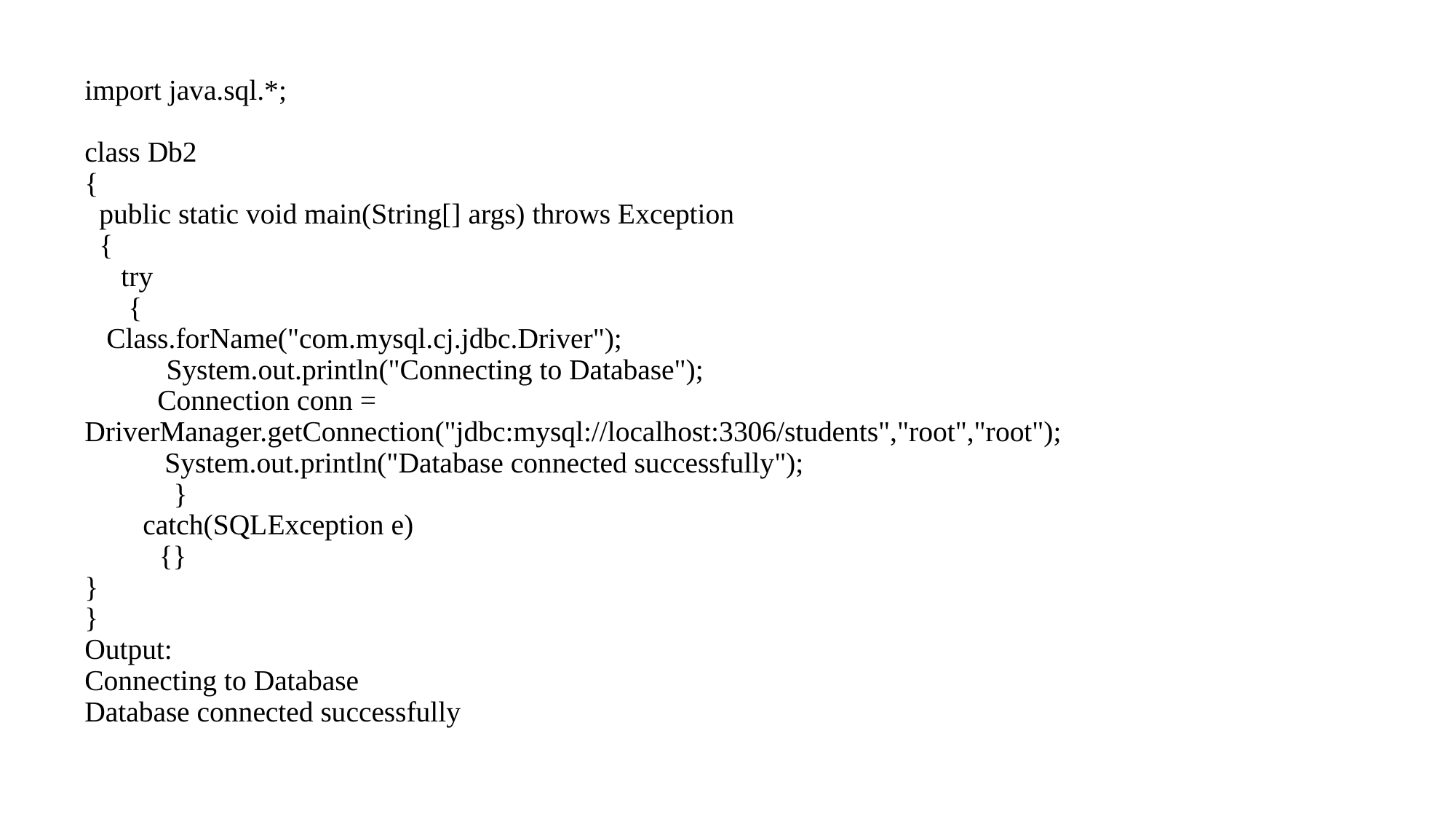

import java.sql.*;

class Db2
{
  public static void main(String[] args) throws Exception
  {
     try
      {
   Class.forName("com.mysql.cj.jdbc.Driver");
	 System.out.println("Connecting to Database");
          Connection conn = DriverManager.getConnection("jdbc:mysql://localhost:3306/students","root","root");
           System.out.println("Database connected successfully");
	  }
        catch(SQLException e)
	{}
}
}
Output:
Connecting to Database
Database connected successfully